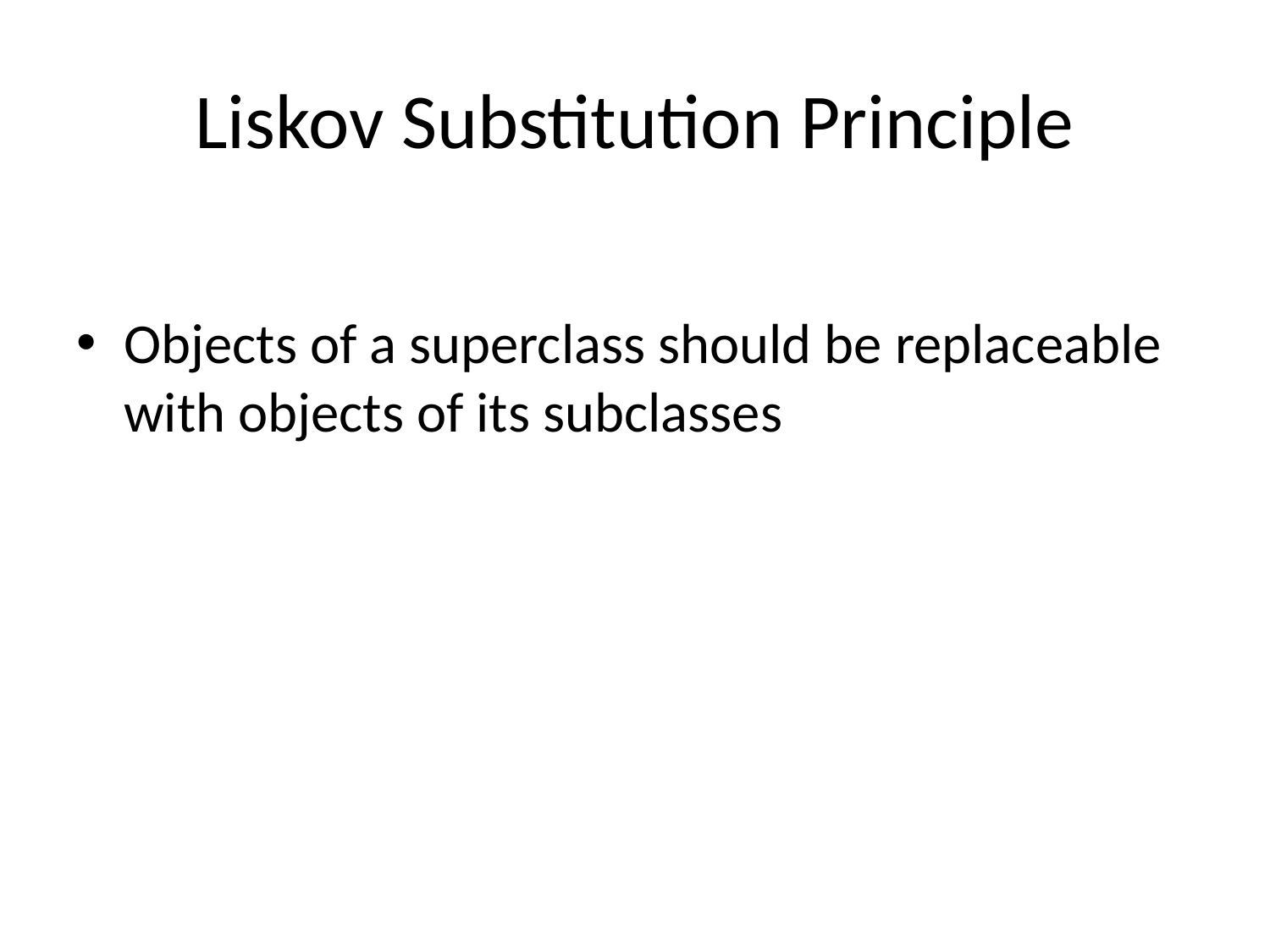

# Liskov Substitution Principle

Objects of a superclass should be replaceable with objects of its subclasses